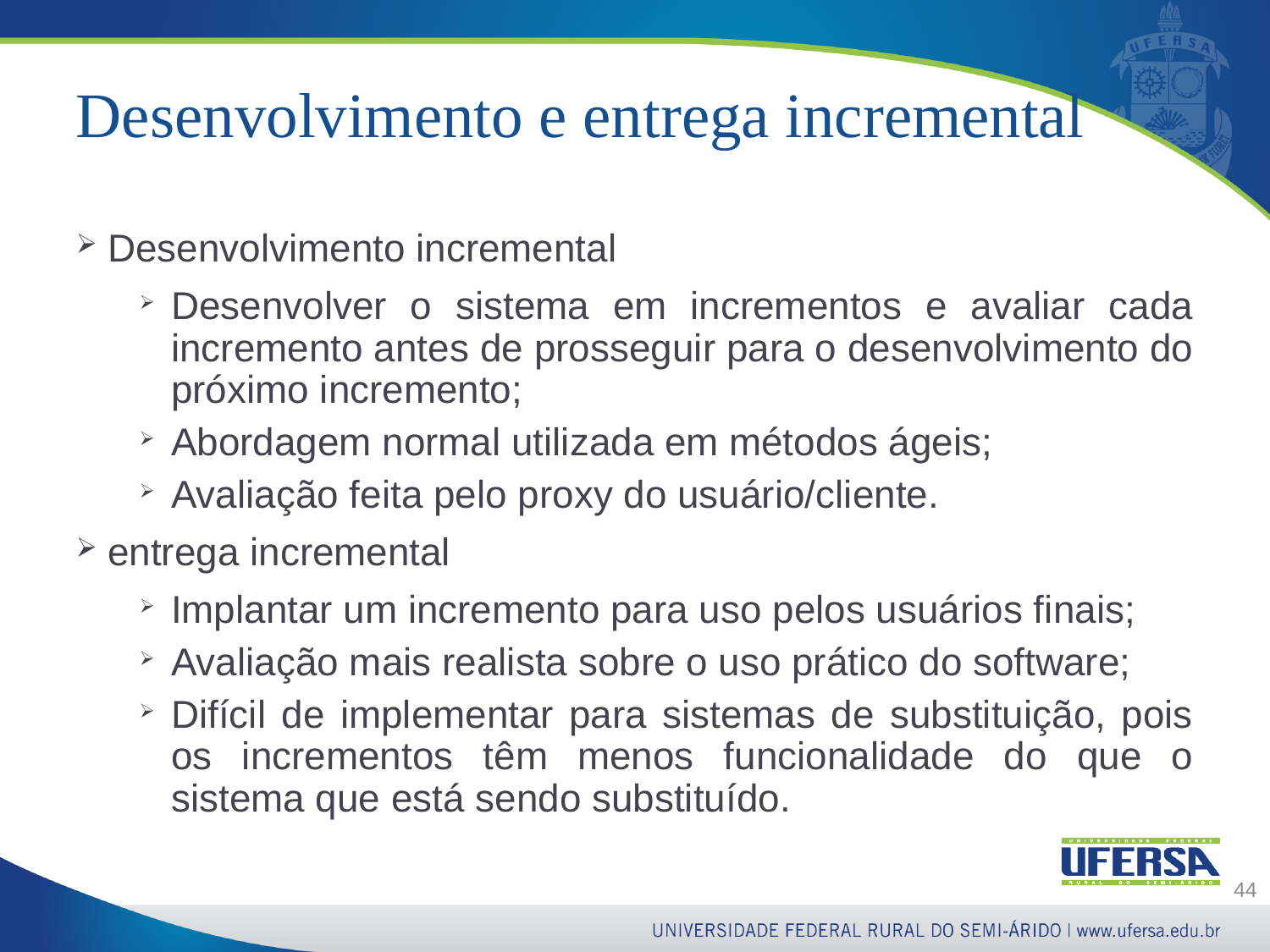

# Desenvolvimento e entrega incremental
Desenvolvimento incremental
Desenvolver o sistema em incrementos e avaliar cada incremento antes de prosseguir para o desenvolvimento do próximo incremento;
Abordagem normal utilizada em métodos ágeis;
Avaliação feita pelo proxy do usuário/cliente.
entrega incremental
Implantar um incremento para uso pelos usuários finais;
Avaliação mais realista sobre o uso prático do software;
Difícil de implementar para sistemas de substituição, pois os incrementos têm menos funcionalidade do que o sistema que está sendo substituído.

44